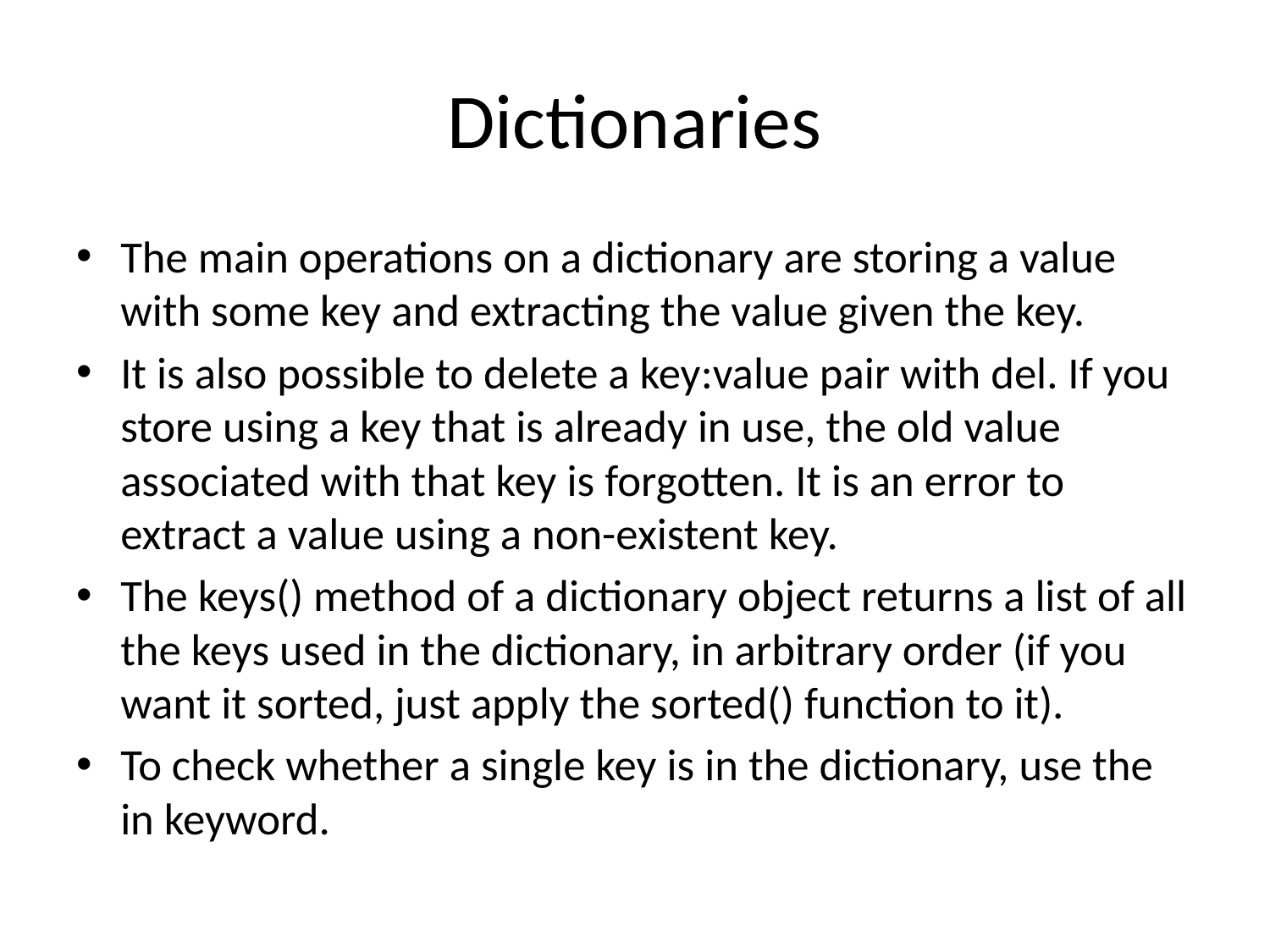

# Dictionaries
The main operations on a dictionary are storing a value with some key and extracting the value given the key.
It is also possible to delete a key:value pair with del. If you store using a key that is already in use, the old value associated with that key is forgotten. It is an error to extract a value using a non-existent key.
The keys() method of a dictionary object returns a list of all the keys used in the dictionary, in arbitrary order (if you want it sorted, just apply the sorted() function to it).
To check whether a single key is in the dictionary, use the in keyword.